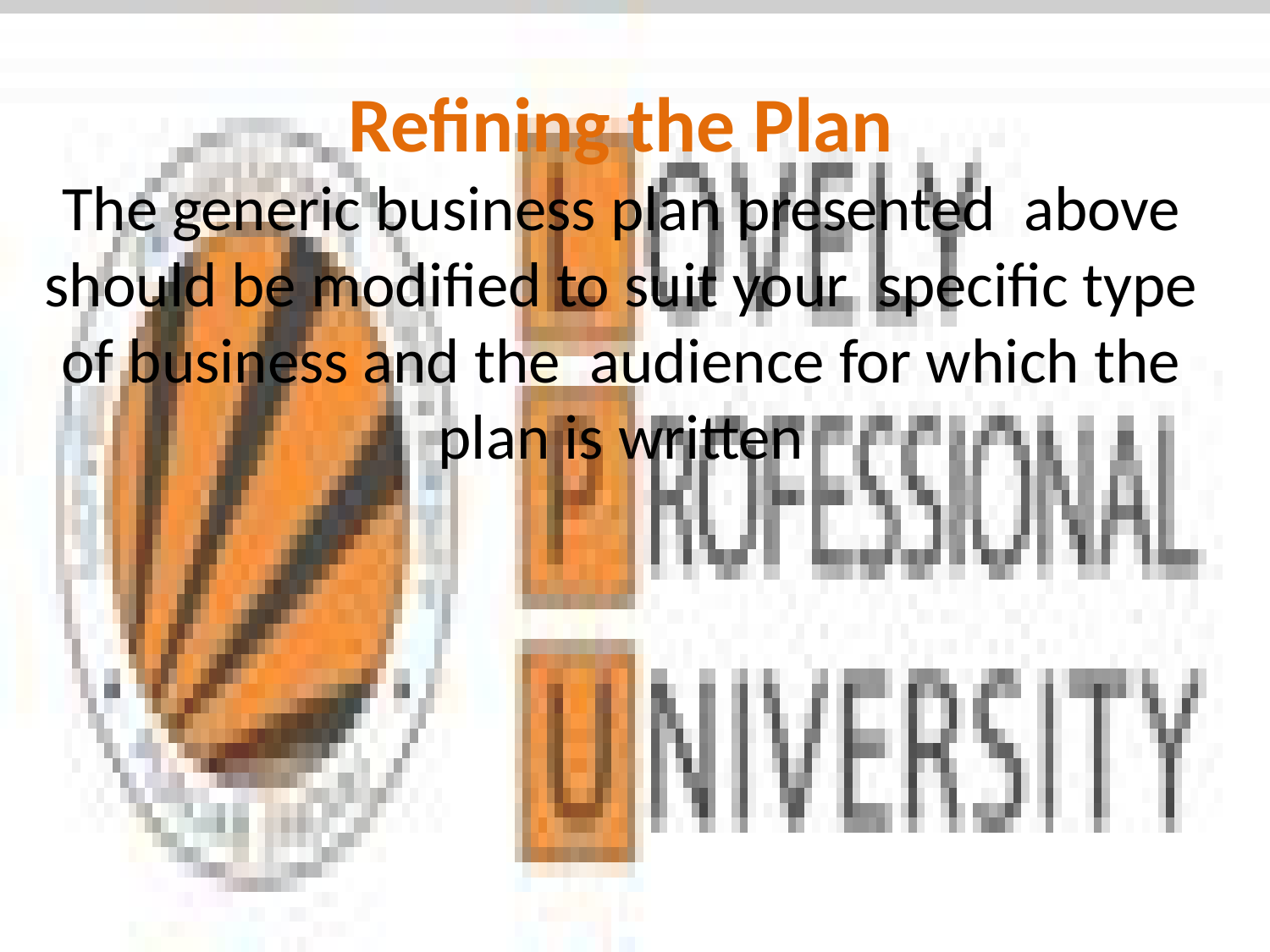

Refining the Plan
The generic business plan presented  above should be modified to suit your  specific type of business and the  audience for which the plan is written